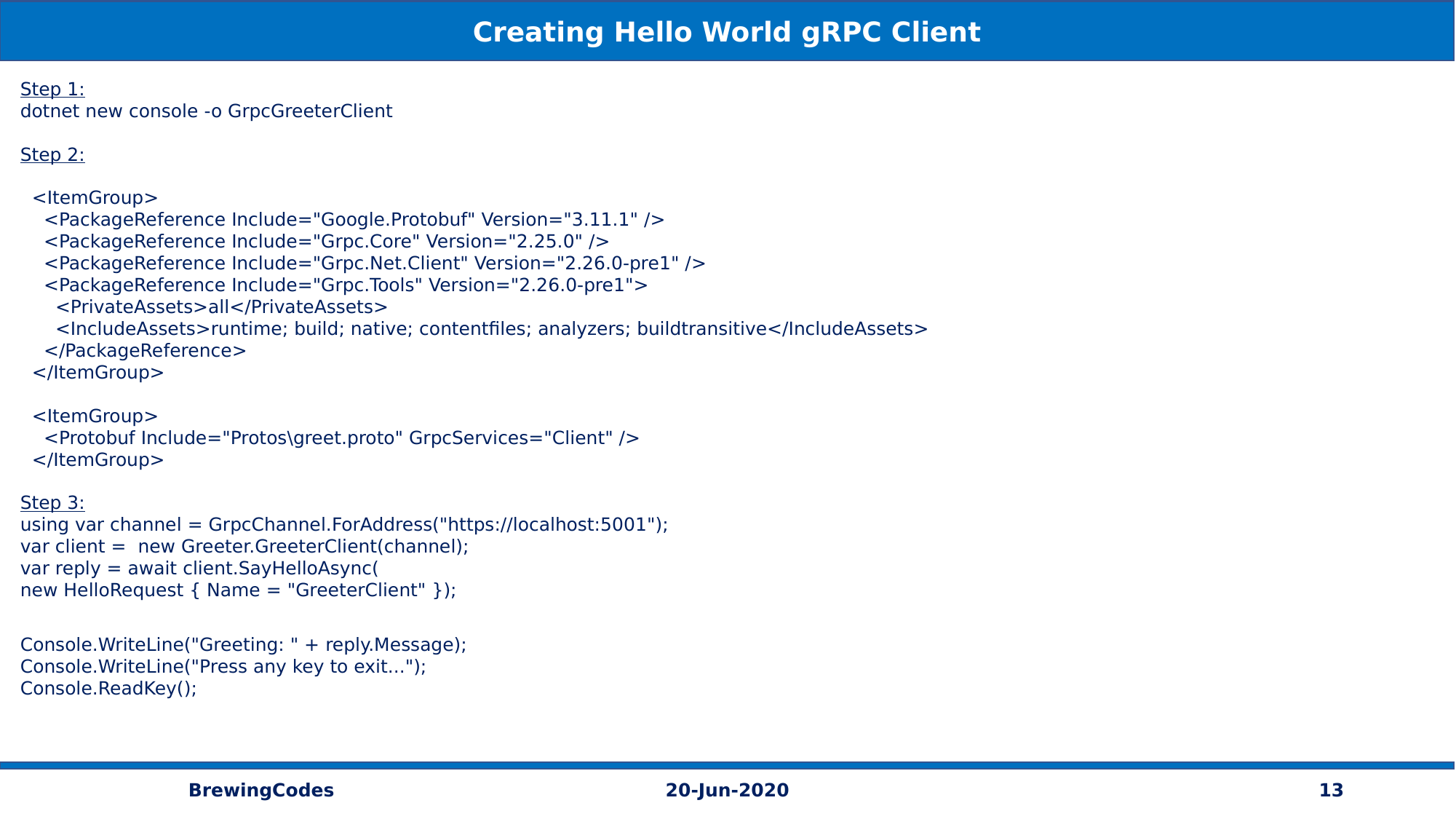

Creating Hello World gRPC Client
Step 1:
dotnet new console -o GrpcGreeterClient

Step 2:
  <ItemGroup>
    <PackageReference Include="Google.Protobuf" Version="3.11.1" />
    <PackageReference Include="Grpc.Core" Version="2.25.0" />
    <PackageReference Include="Grpc.Net.Client" Version="2.26.0-pre1" />
    <PackageReference Include="Grpc.Tools" Version="2.26.0-pre1">
      <PrivateAssets>all</PrivateAssets>
      <IncludeAssets>runtime; build; native; contentfiles; analyzers; buildtransitive</IncludeAssets>
    </PackageReference>
  </ItemGroup>
  <ItemGroup>
    <Protobuf Include="Protos\greet.proto" GrpcServices="Client" />
  </ItemGroup>
Step 3:
using var channel = GrpcChannel.ForAddress("https://localhost:5001");
var client =  new Greeter.GreeterClient(channel);
var reply = await client.SayHelloAsync(
new HelloRequest { Name = "GreeterClient" });

Console.WriteLine("Greeting: " + reply.Message);
Console.WriteLine("Press any key to exit...");
Console.ReadKey();

20-Jun-2020
13
BrewingCodes